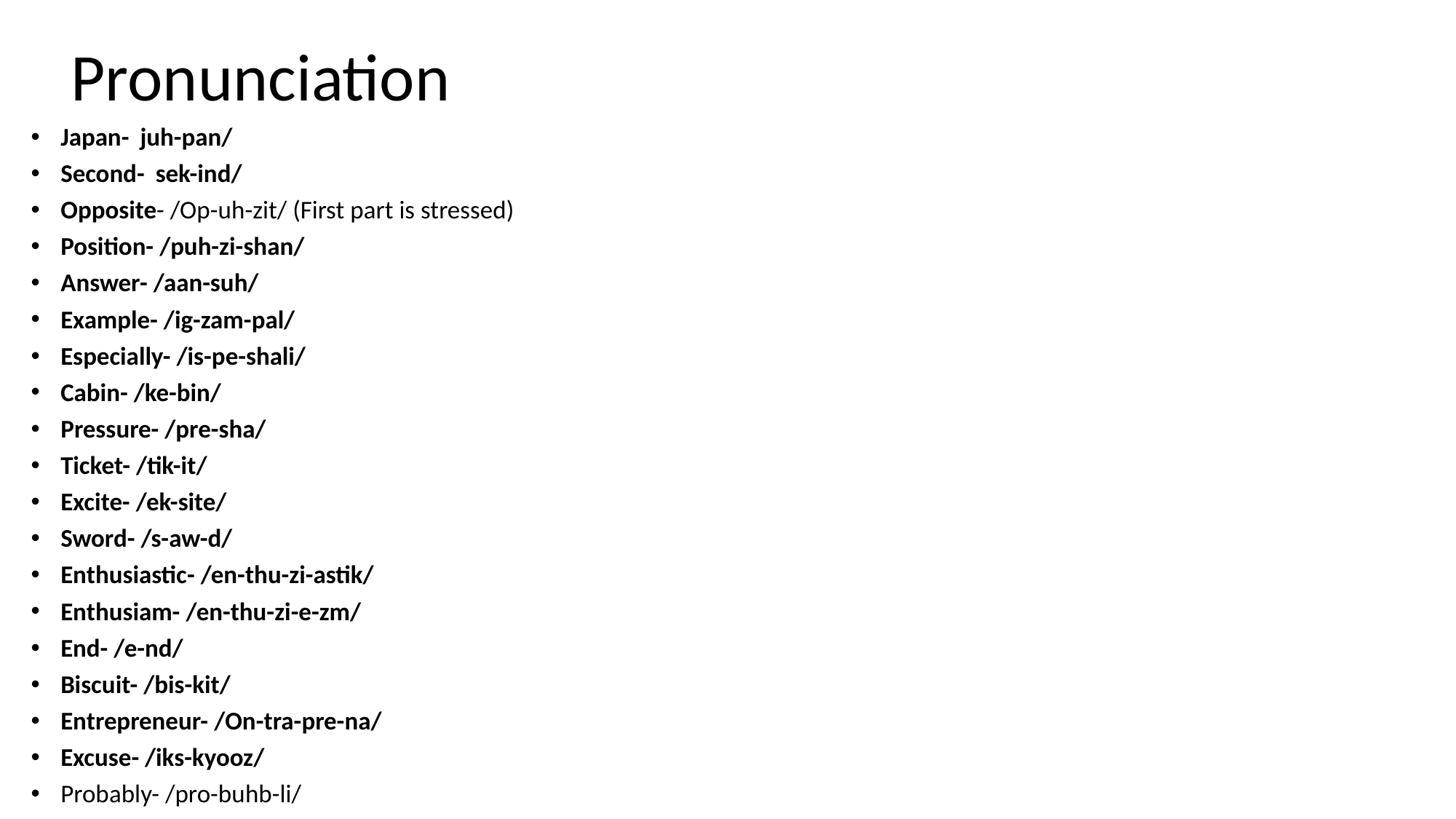

# Pronunciation
Japan-/juh-pan/
Second-/sek-ind/
Opposite- /Op-uh-zit/ (First part is stressed)
Position- /puh-zi-shan/
Answer- /aan-suh/
Example- /ig-zam-pal/
Especially- /is-pe-shali/
Cabin- /ke-bin/
Pressure- /pre-sha/
Ticket- /tik-it/
Excite- /ek-site/
Sword- /s-aw-d/
Enthusiastic- /en-thu-zi-astik/
Enthusiam- /en-thu-zi-e-zm/
End- /e-nd/
Biscuit- /bis-kit/
Entrepreneur- /On-tra-pre-na/
Excuse- /iks-kyooz/
Probably- /pro-buhb-li/